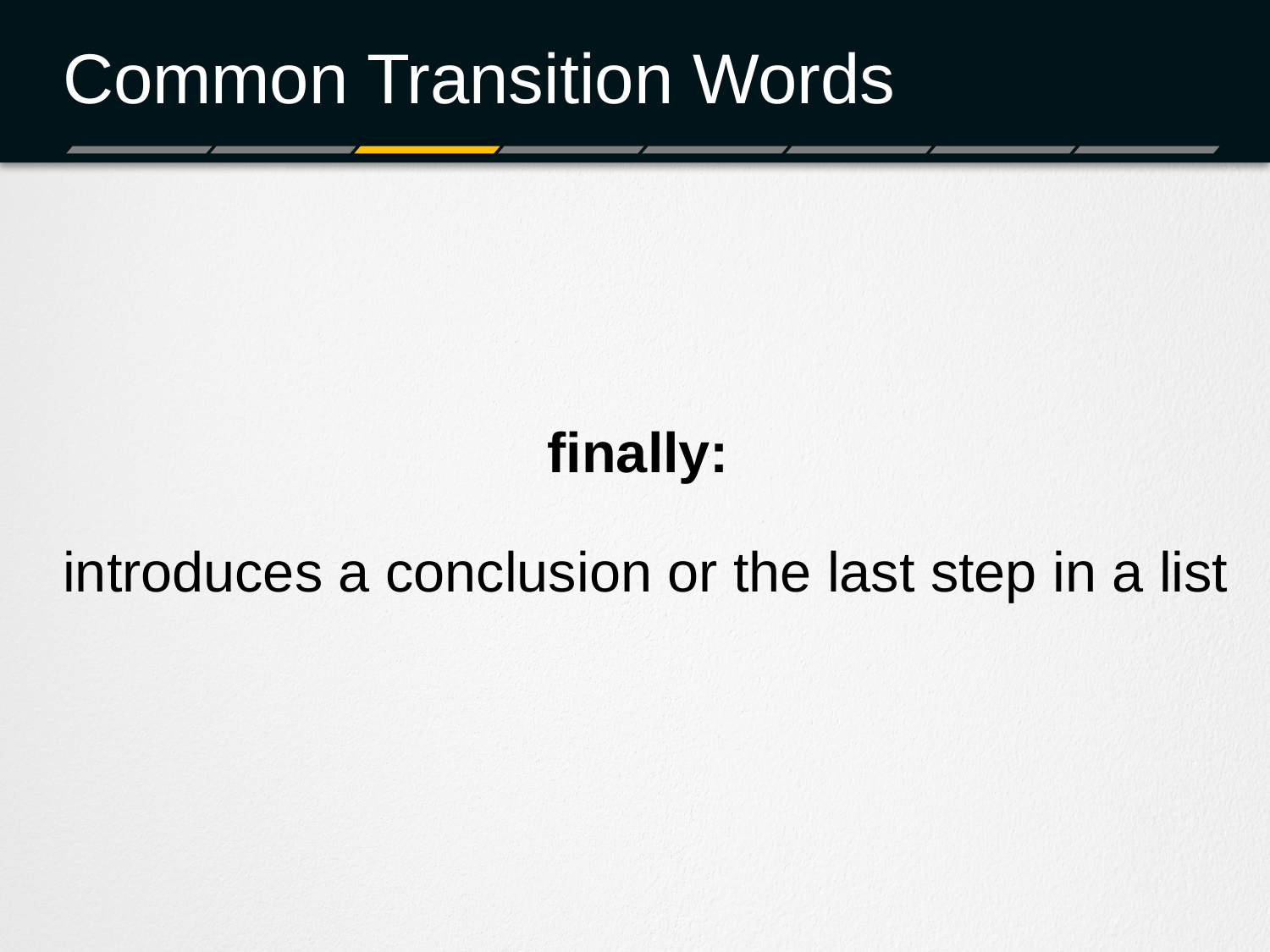

# Common Transition Words

finally:
introduces a conclusion or the last step in a list